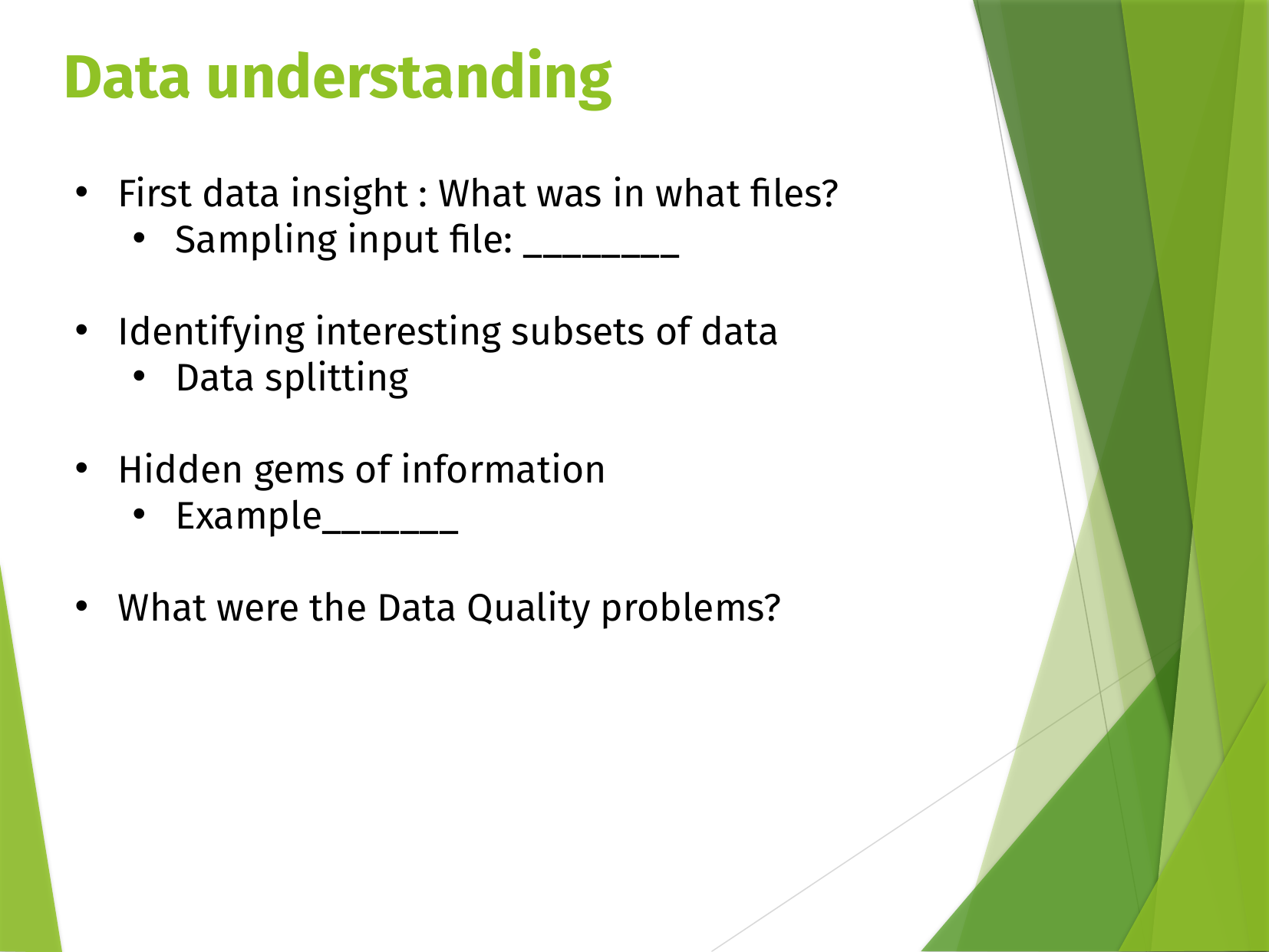

Data understanding
First data insight : What was in what files?
Sampling input file: ________

Identifying interesting subsets of data
Data splitting

Hidden gems of information
Example_______

What were the Data Quality problems?